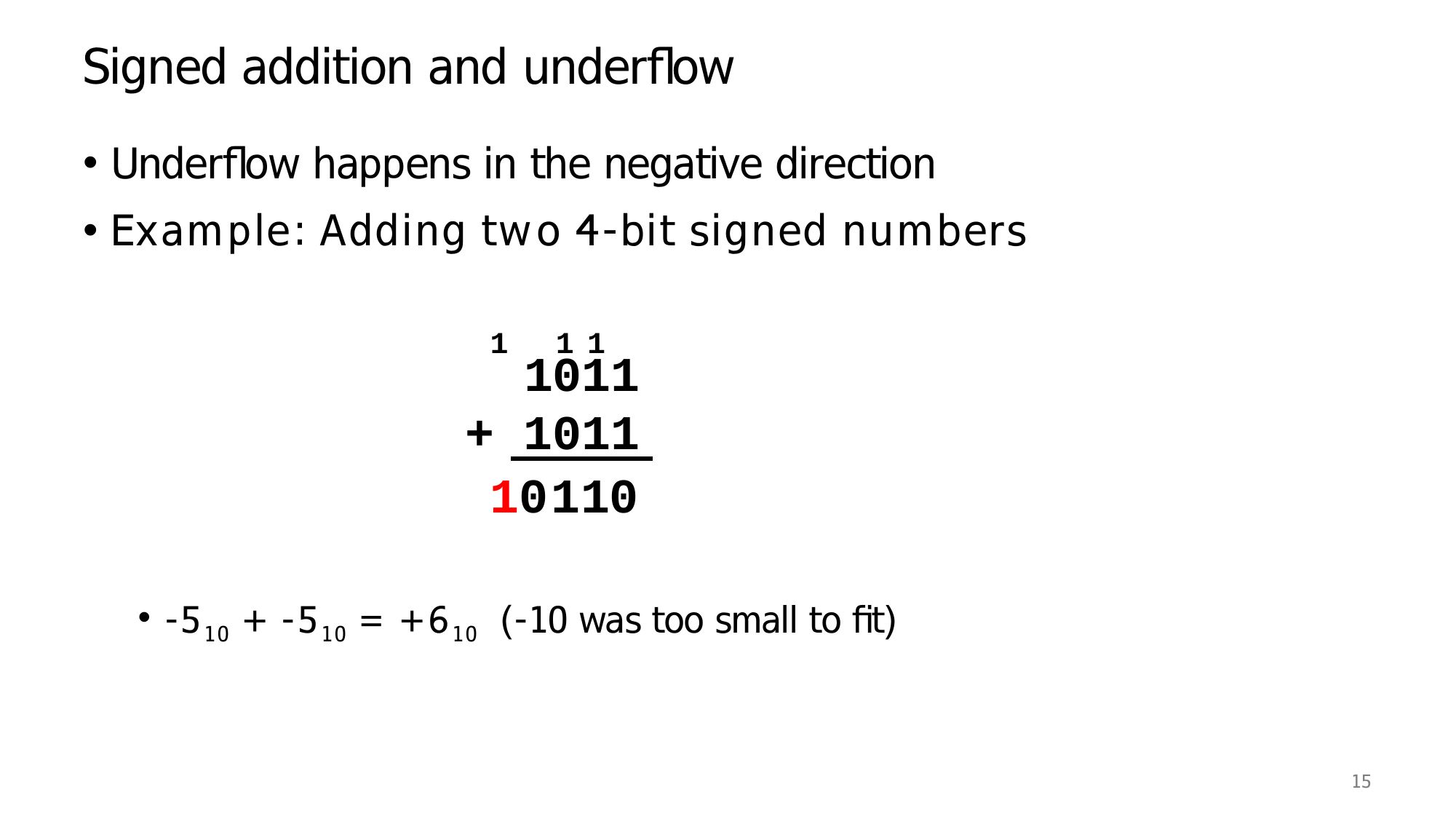

# Signed addition and underflow
Underflow happens in the negative direction
Example: Adding two 4-bit signed numbers

-510 + -510 = +610  (-10 was too small to fit)

1
1
1
  1011
+ 1011
10
1
1
0
15